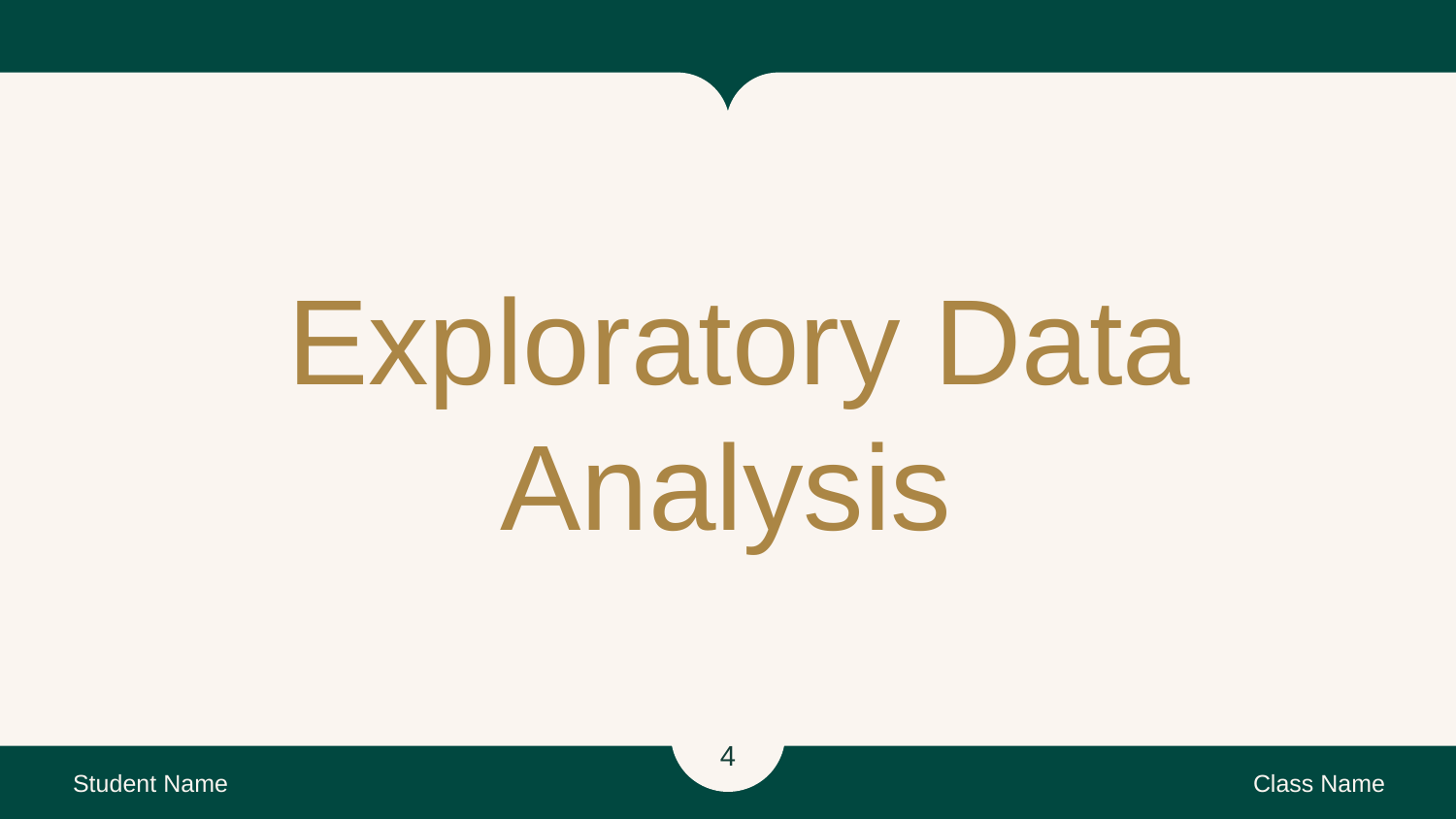

# Exploratory Data
  Analysis
Student Name
Class Name